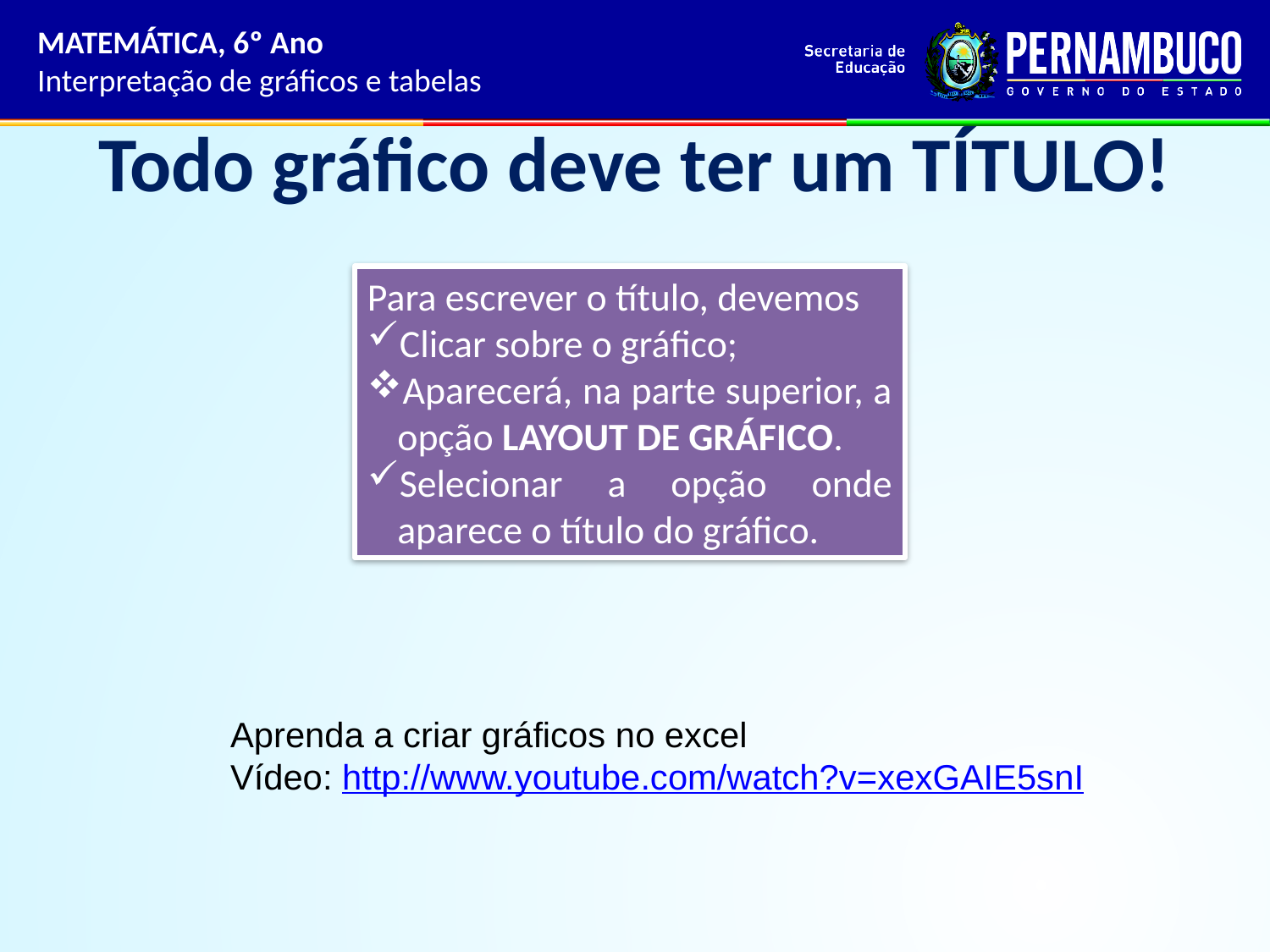

MATEMÁTICA, 6º Ano
Interpretação de gráficos e tabelas
# Todo gráfico deve ter um TÍTULO!
Para escrever o título, devemos
Clicar sobre o gráfico;
Aparecerá, na parte superior, a opção LAYOUT DE GRÁFICO.
Selecionar a opção onde aparece o título do gráfico.
Aprenda a criar gráficos no excel
Vídeo: http://www.youtube.com/watch?v=xexGAIE5snI